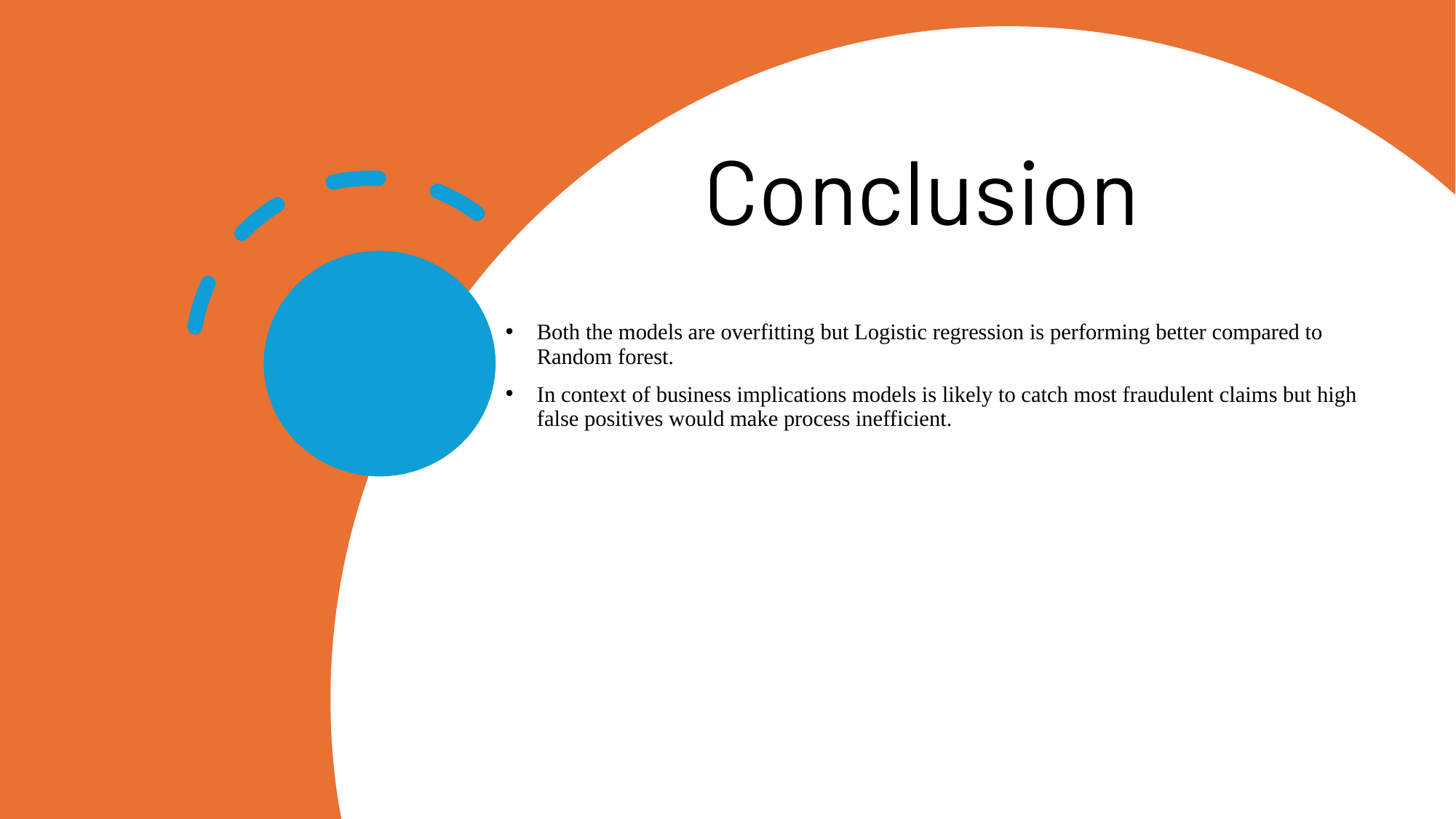

# Conclusion

Both the models are overfitting but Logistic regression is performing better compared to Random forest.
In context of business implications models is likely to catch most fraudulent claims but high false positives would make process inefficient.